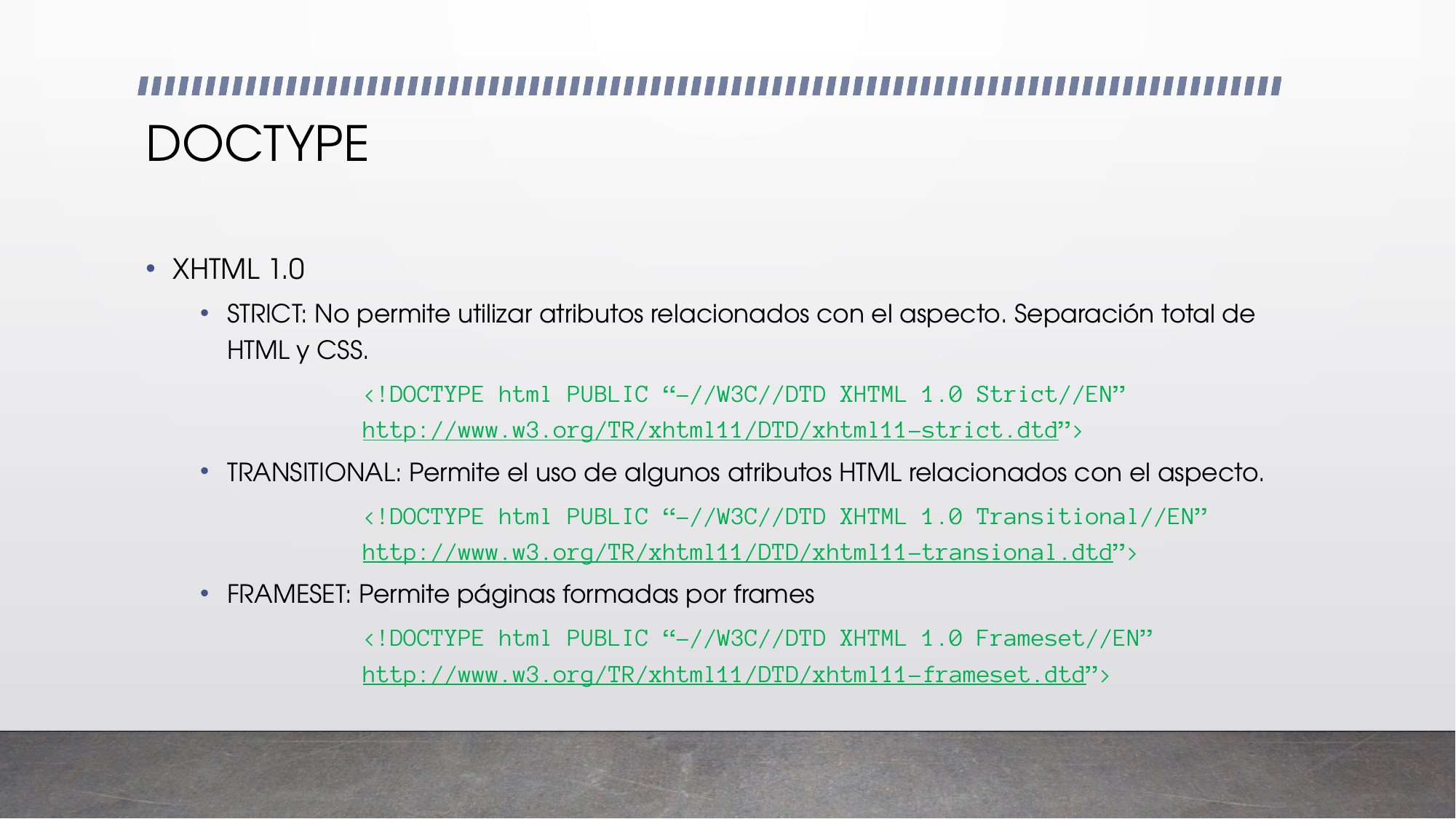

# DOCTYPE
XHTML 1.0
STRICT: No permite utilizar atributos relacionados con el aspecto. Separación total de HTML y CSS.
<!DOCTYPE html PUBLIC “-//W3C//DTD XHTML 1.0 Strict//EN” http://www.w3.org/TR/xhtml11/DTD/xhtml11-strict.dtd”>
TRANSITIONAL: Permite el uso de algunos atributos HTML relacionados con el aspecto.
<!DOCTYPE html PUBLIC “-//W3C//DTD XHTML 1.0 Transitional//EN” http://www.w3.org/TR/xhtml11/DTD/xhtml11-transional.dtd”>
FRAMESET: Permite páginas formadas por frames
<!DOCTYPE html PUBLIC “-//W3C//DTD XHTML 1.0 Frameset//EN” http://www.w3.org/TR/xhtml11/DTD/xhtml11-frameset.dtd”>